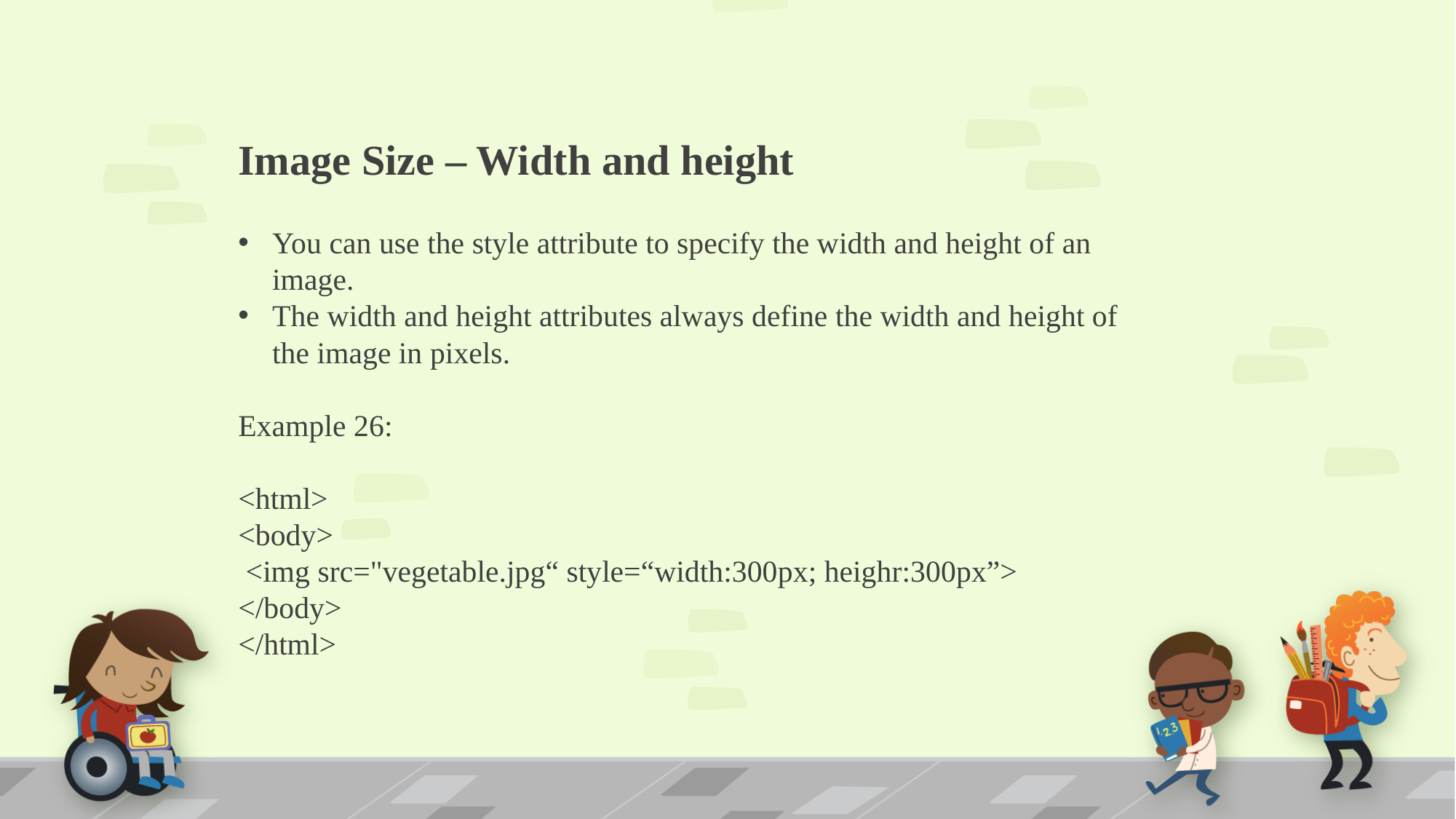

Image Size – Width and height
You can use the style attribute to specify the width and height of an image.
The width and height attributes always define the width and height of the image in pixels.

Example 26:

<html>
<body>
 <img src="vegetable.jpg“ style=“width:300px; heighr:300px”>
</body>
</html>